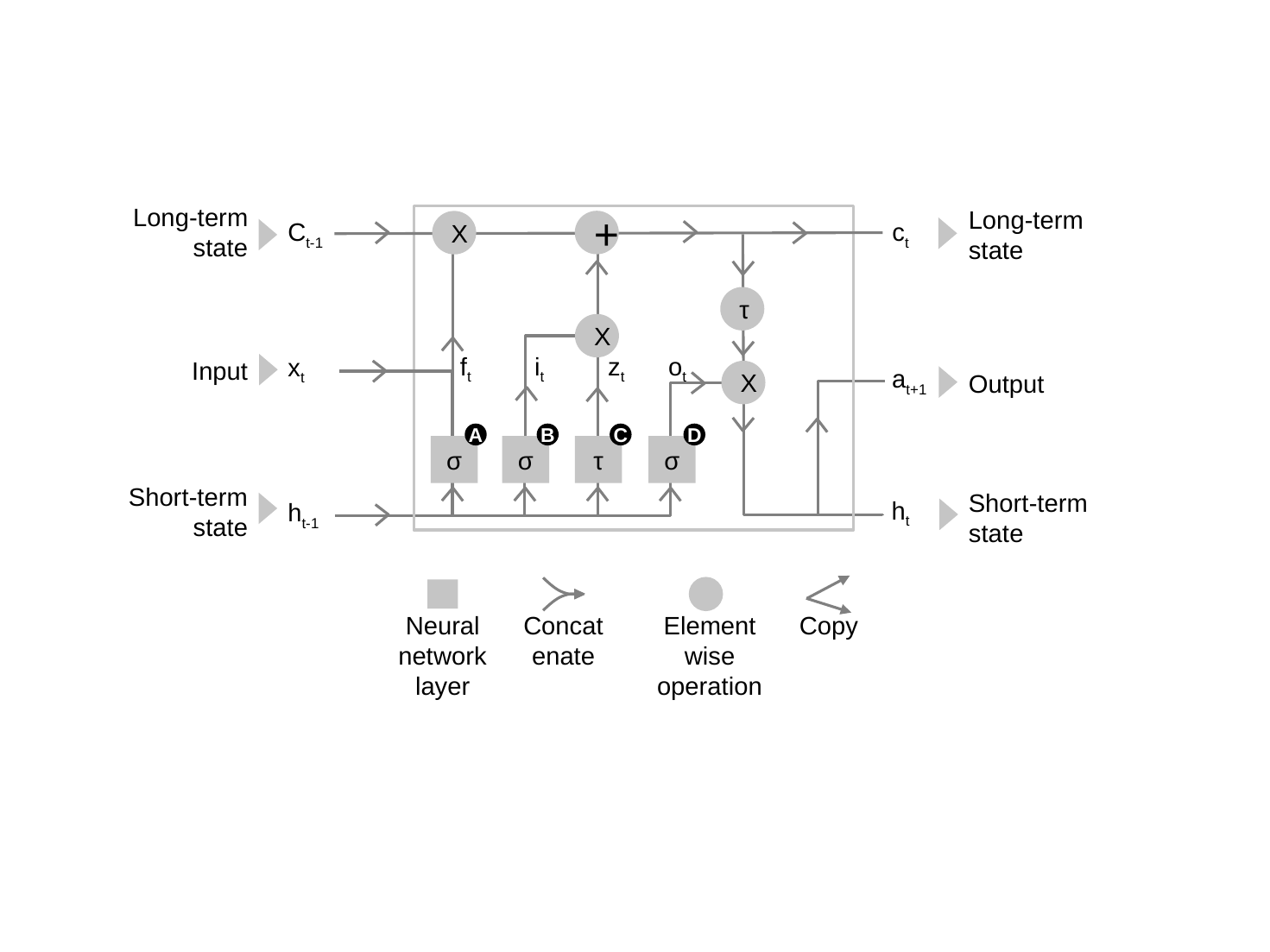

Long-term state
Long-term state

+
X
ct
Ct-1

τ
X

ft
it
zt
ot
xt
Input

X
at+1
Output

A
B
C
D
σ
σ
τ
σ
Short-term state

Short-term state
ht
ht-1

Neural network layer
Concatenate
Element wise operation
Copy